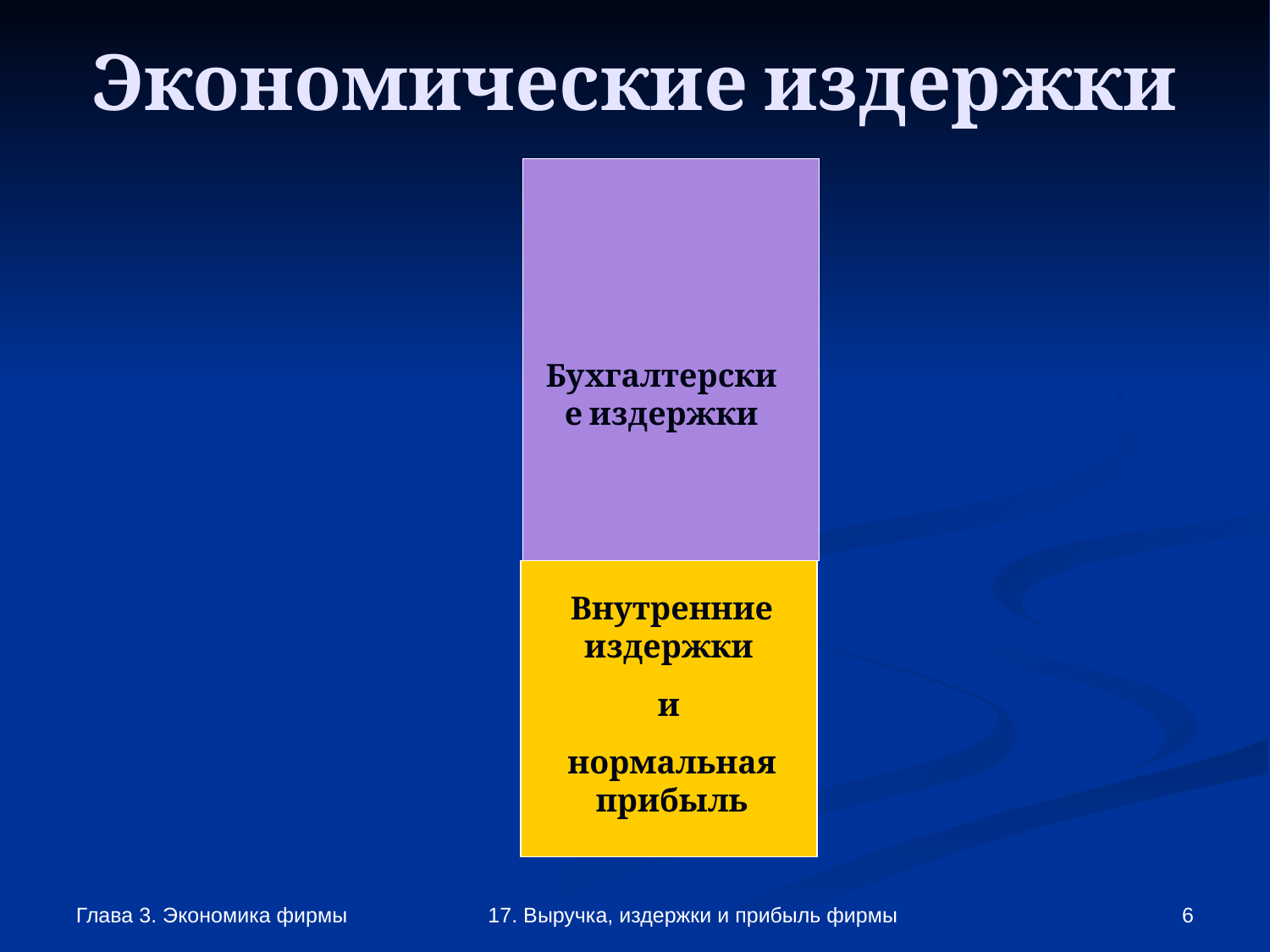

Экономические издержки

Бухгалтерские издержки

Внутренние издержки
и
нормальная прибыль
Глава 3. Экономика фирмы
17. Выручка, издержки и прибыль фирмы
6